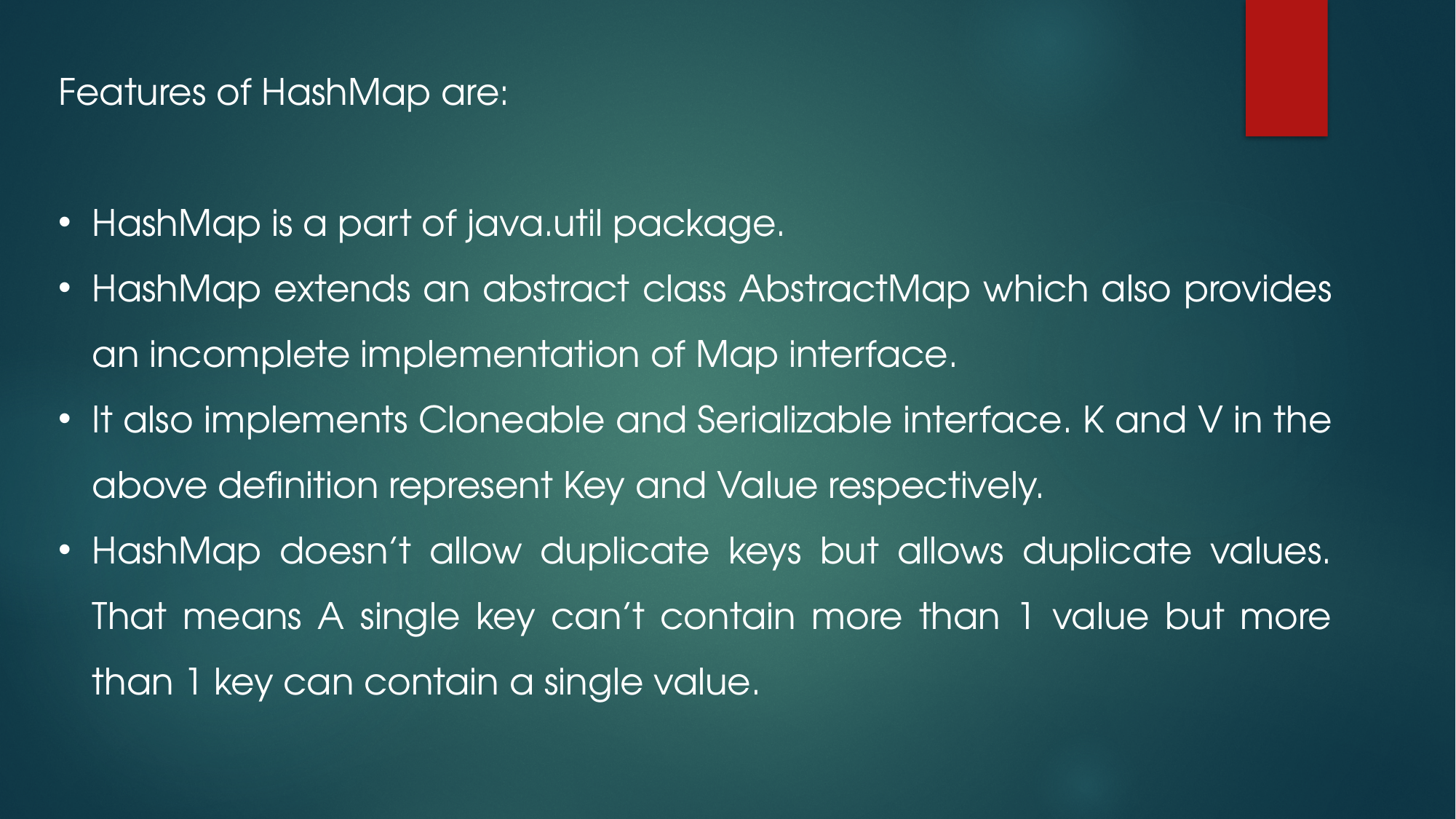

Features of HashMap are:

HashMap is a part of java.util package.
HashMap extends an abstract class AbstractMap which also provides an incomplete implementation of Map interface.
It also implements Cloneable and Serializable interface. K and V in the above definition represent Key and Value respectively.
HashMap doesn’t allow duplicate keys but allows duplicate values. That means A single key can’t contain more than 1 value but more than 1 key can contain a single value.